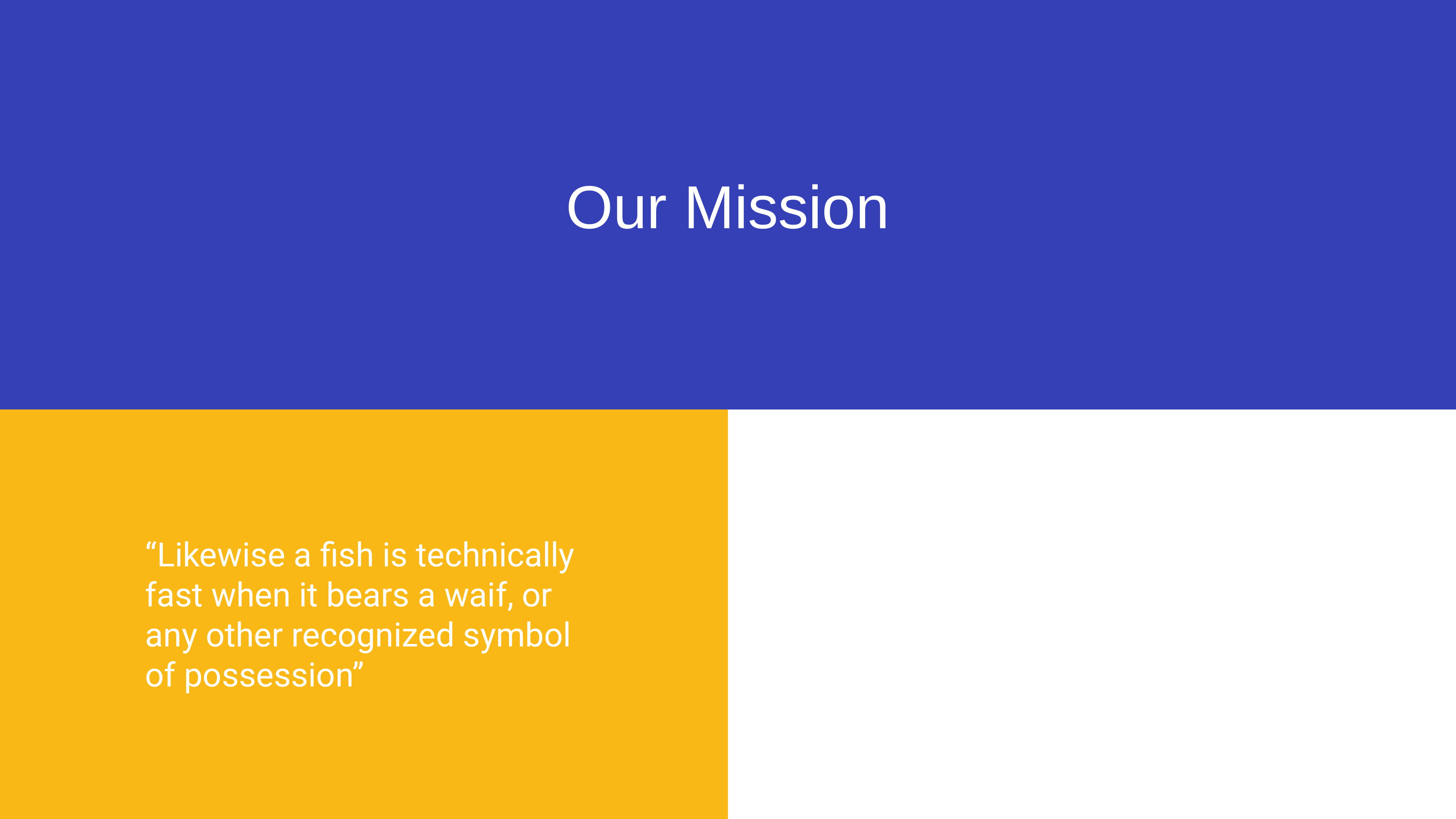

Our Mission

“Likewise a fish is technically fast when it bears a waif, or any other recognized symbol of possession”